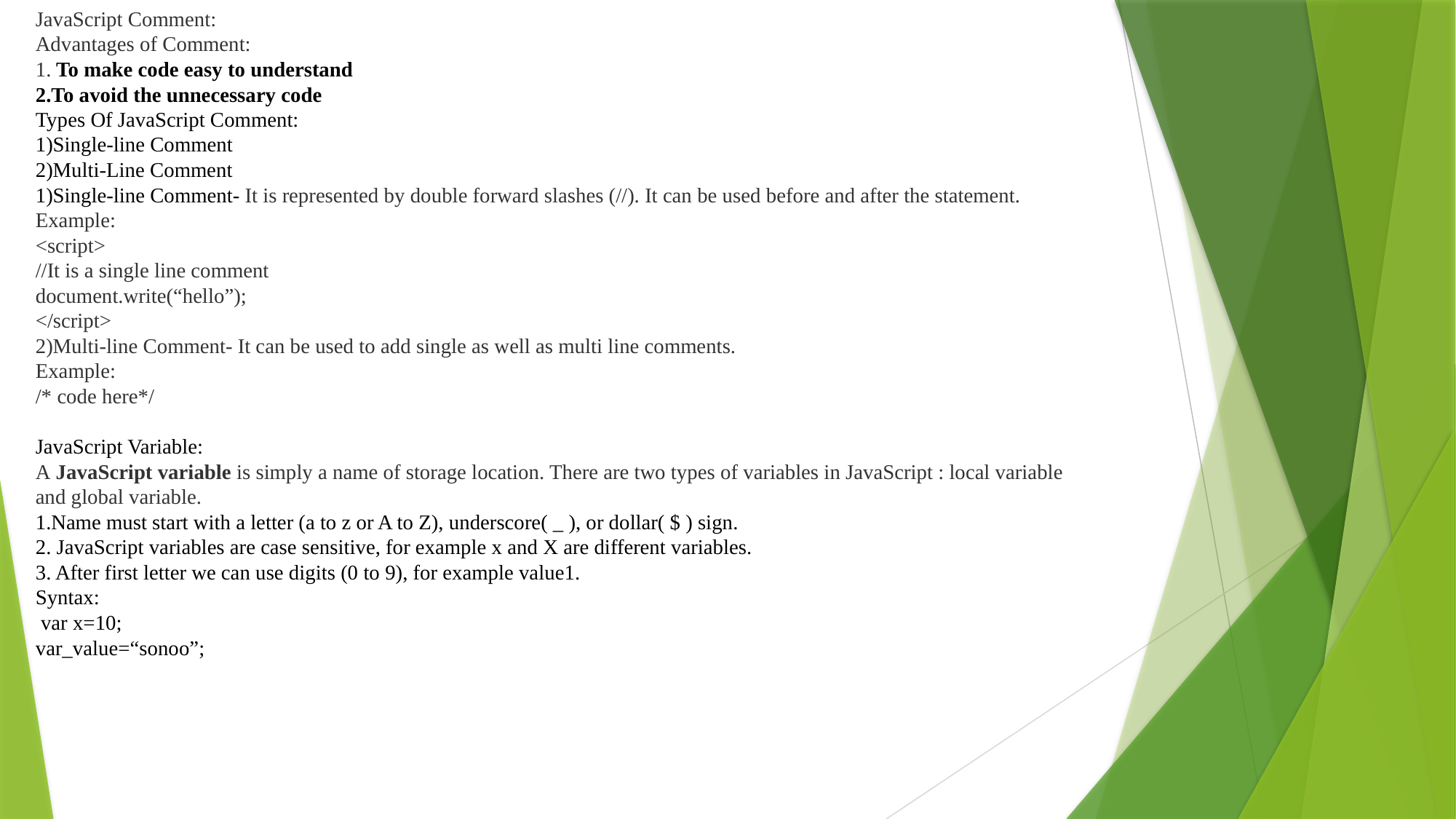

# JavaScript Comment: Advantages of Comment: 1. To make code easy to understand 2.To avoid the unnecessary code Types Of JavaScript Comment: 1)Single-line Comment 2)Multi-Line Comment 1)Single-line Comment- It is represented by double forward slashes (//). It can be used before and after the statement. Example: <script> //It is a single line comment document.write(“hello”); </script> 2)Multi-line Comment- It can be used to add single as well as multi line comments. Example: /* code here*/ JavaScript Variable: A JavaScript variable is simply a name of storage location. There are two types of variables in JavaScript : local variable and global variable. 1.Name must start with a letter (a to z or A to Z), underscore( _ ), or dollar( $ ) sign. 2. JavaScript variables are case sensitive, for example x and X are different variables. 3. After first letter we can use digits (0 to 9), for example value1. Syntax: var x=10; var_value=“sonoo”;